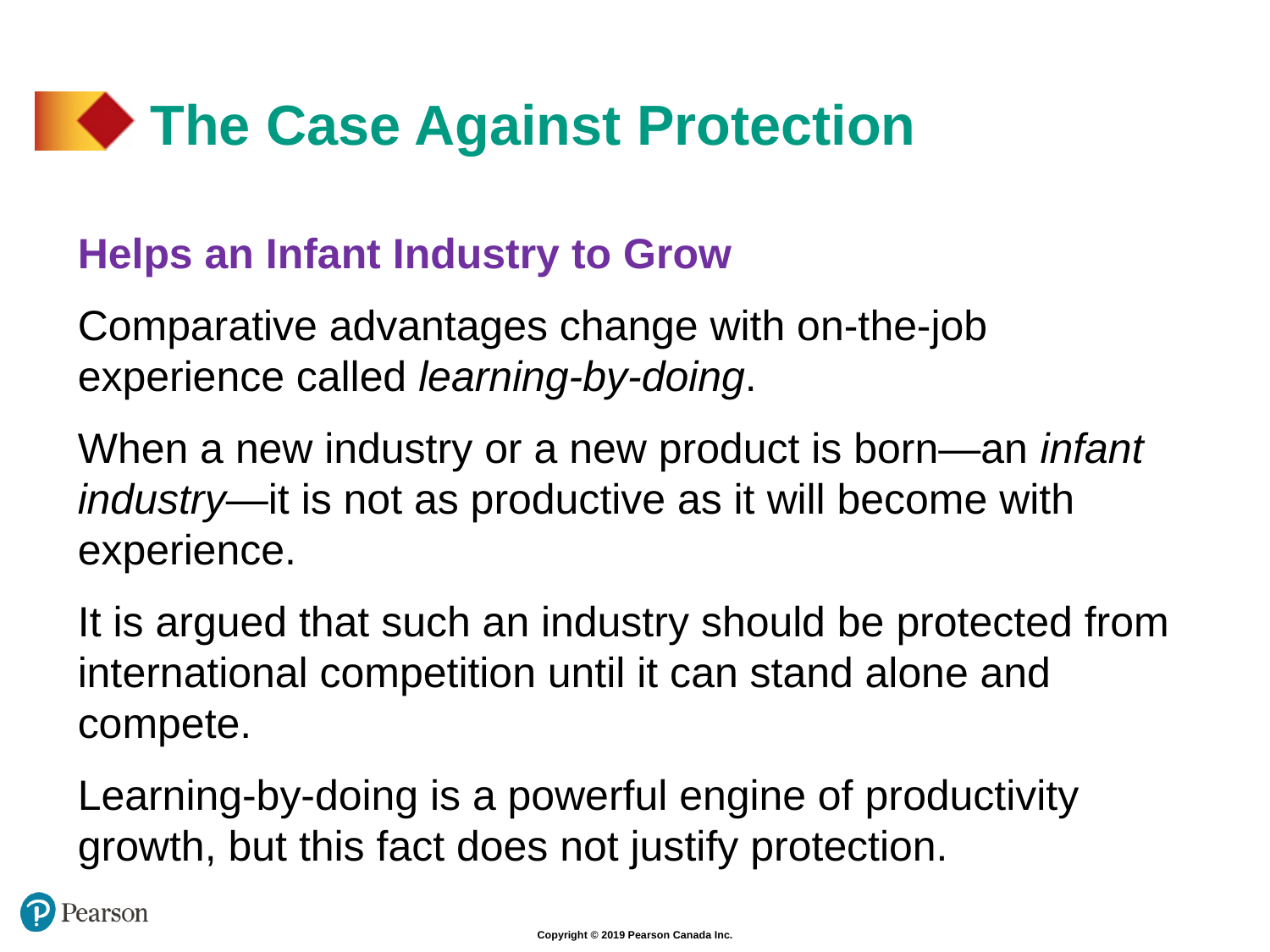

# The Case Against Protection
Helps an Infant Industry to Grow
Comparative advantages change with on-the-job experience called learning-by-doing.
When a new industry or a new product is born—an infant industry—it is not as productive as it will become with experience.
It is argued that such an industry should be protected from international competition until it can stand alone and compete.
Learning-by-doing is a powerful engine of productivity growth, but this fact does not justify protection.